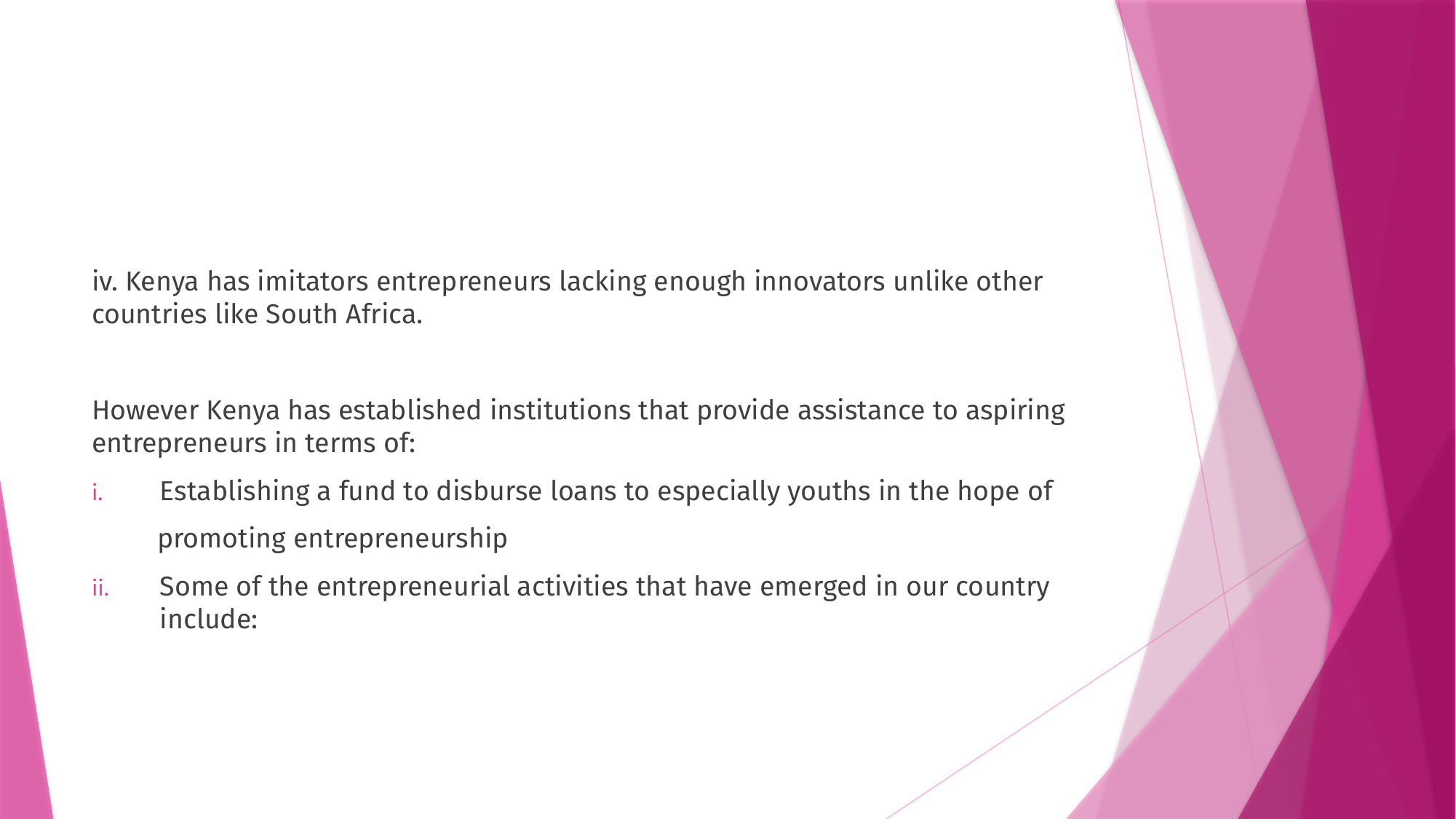

#
iv. Kenya has imitators entrepreneurs lacking enough innovators unlike other countries like South Africa.

However Kenya has established institutions that provide assistance to aspiring entrepreneurs in terms of:
Establishing a fund to disburse loans to especially youths in the hope of
         promoting entrepreneurship
Some of the entrepreneurial activities that have emerged in our country include: